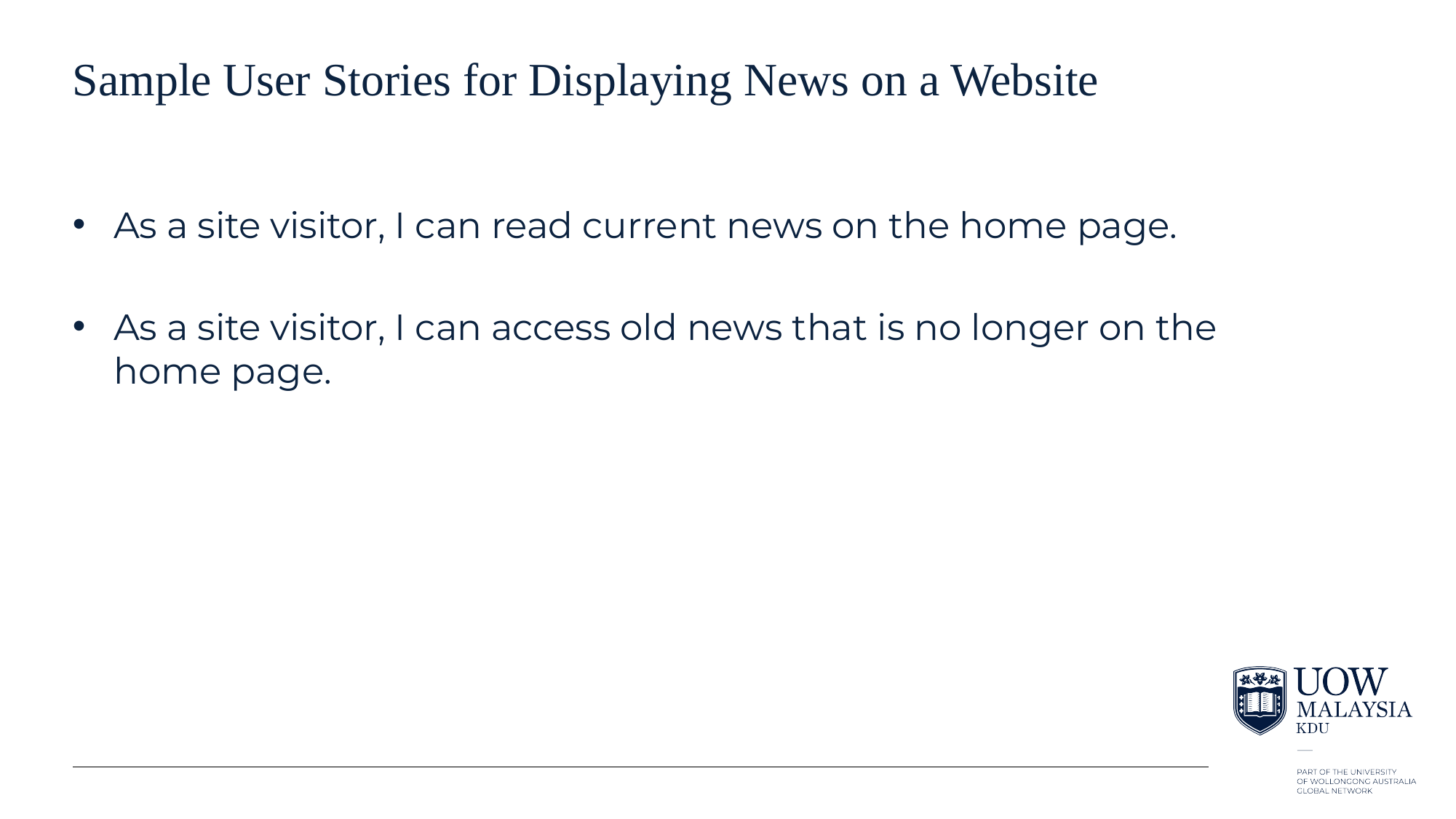

# Sample User Stories for Displaying News on a Website
As a site visitor, I can read current news on the home page.

As a site visitor, I can access old news that is no longer on the home page.